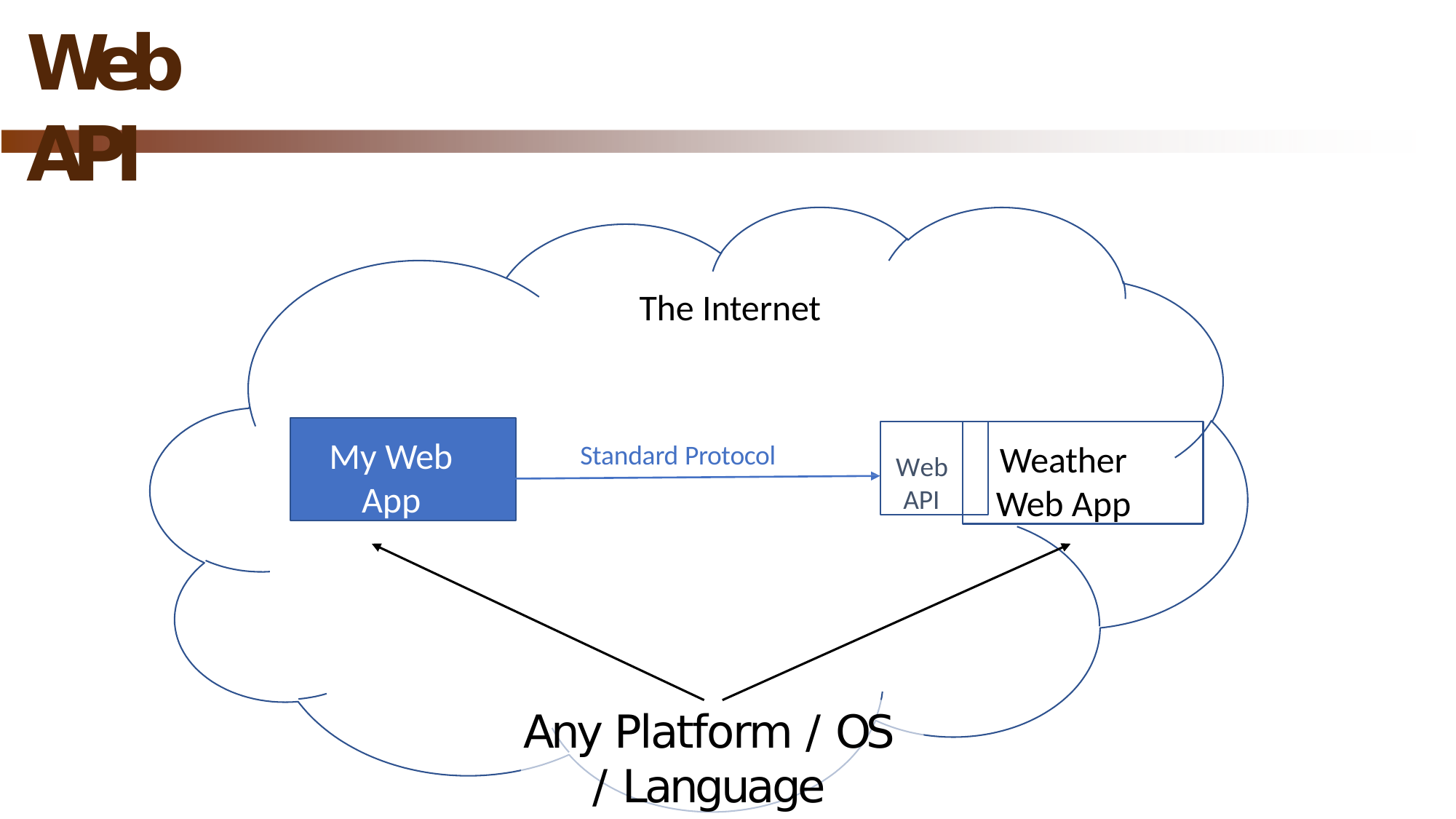

# Web API

The Internet
My Web  App

Web  API
Weather  Web App
Standard Protocol

Any Platform / OS
/ Language